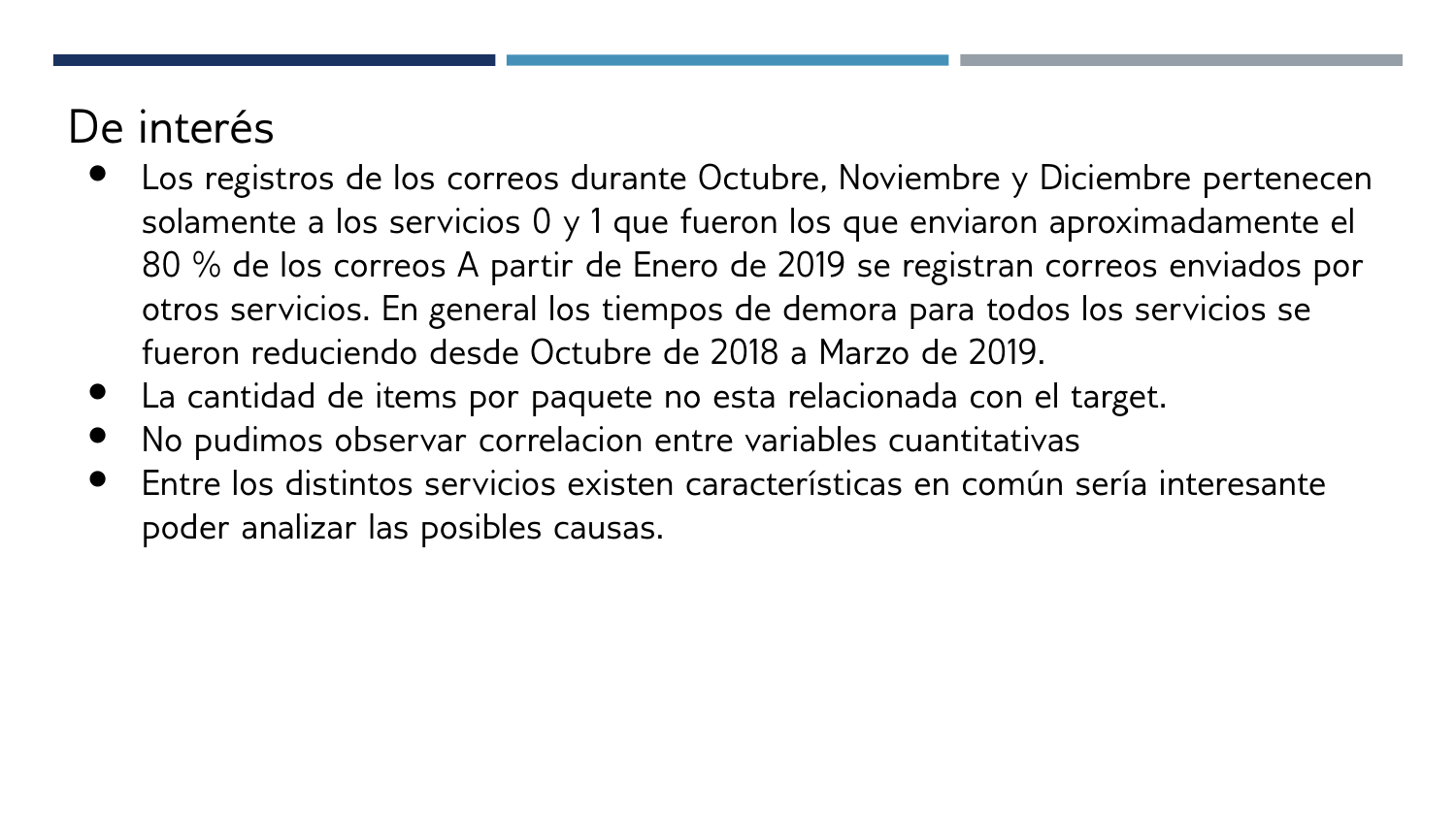

De interés
Los registros de los correos durante Octubre, Noviembre y Diciembre pertenecen solamente a los servicios 0 y 1 que fueron los que enviaron aproximadamente el 80 % de los correos A partir de Enero de 2019 se registran correos enviados por otros servicios. En general los tiempos de demora para todos los servicios se fueron reduciendo desde Octubre de 2018 a Marzo de 2019.
La cantidad de items por paquete no esta relacionada con el target.
No pudimos observar correlacion entre variables cuantitativas
Entre los distintos servicios existen características en común sería interesante poder analizar las posibles causas.